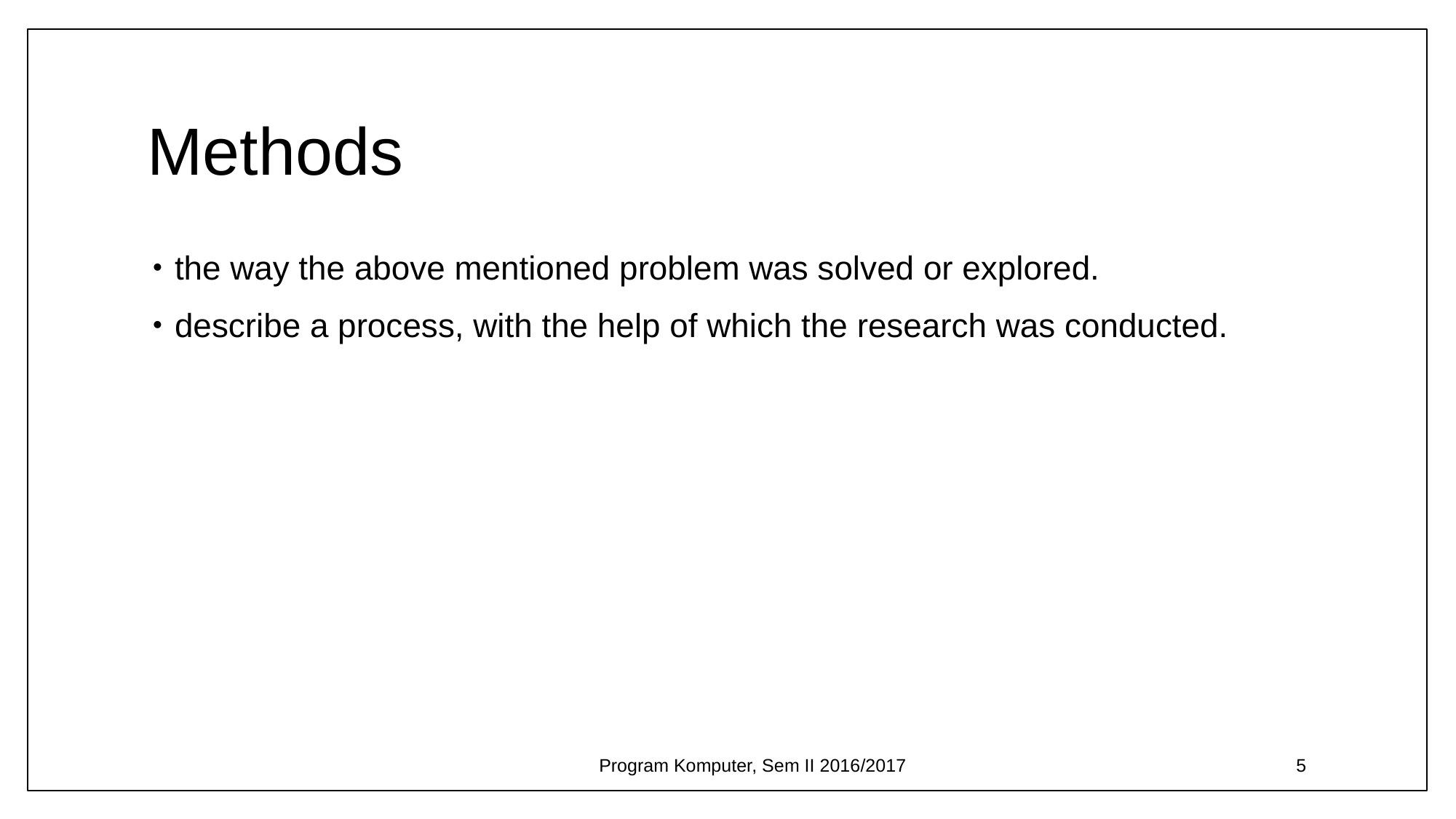

# Methods
the way the above mentioned problem was solved or explored.
describe a process, with the help of which the research was conducted.
Program Komputer, Sem II 2016/2017
5